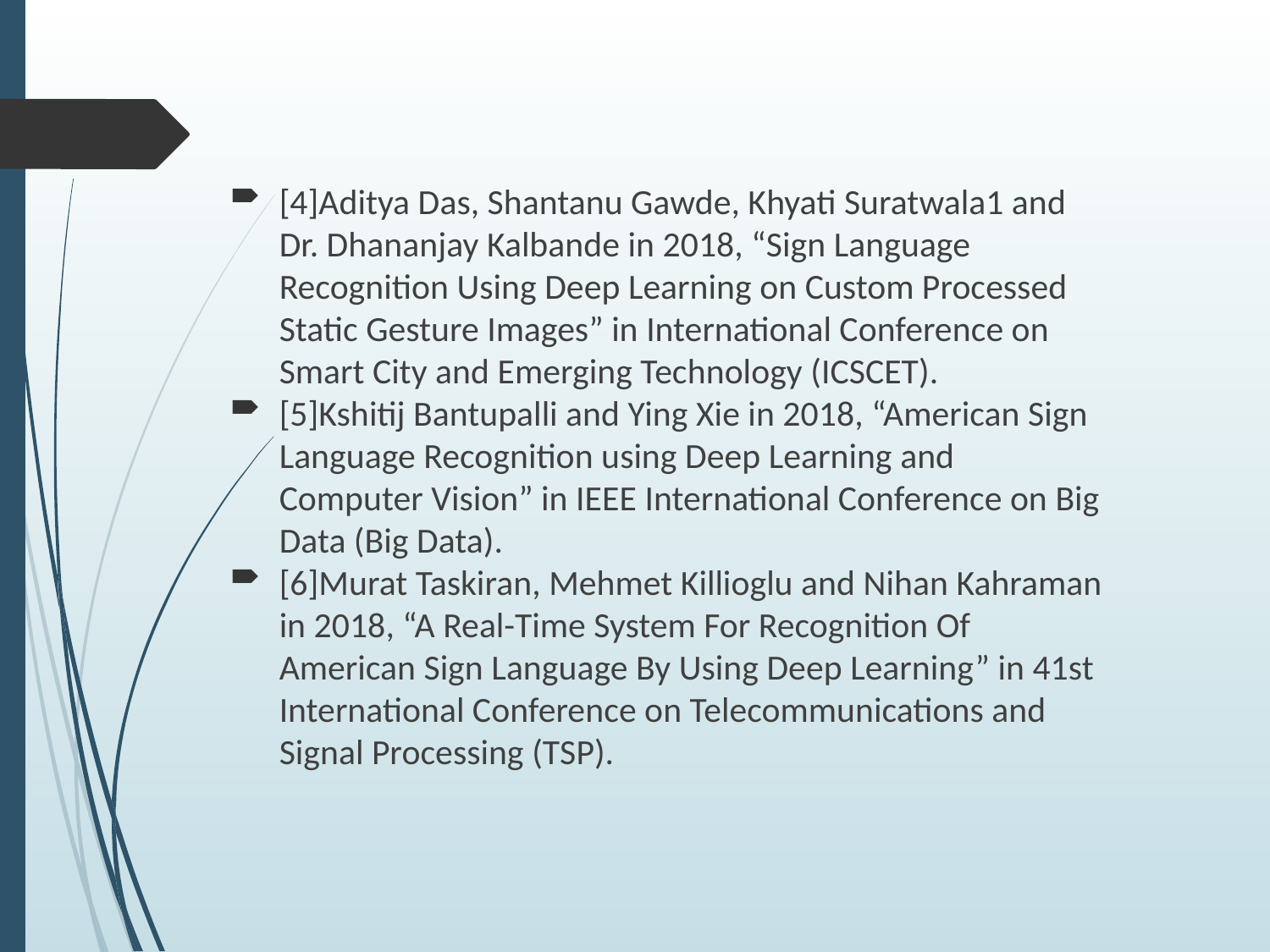

[4]Aditya Das, Shantanu Gawde, Khyati Suratwala1 and Dr. Dhananjay Kalbande in 2018, “Sign Language Recognition Using Deep Learning on Custom Processed Static Gesture Images” in International Conference on Smart City and Emerging Technology (ICSCET).
[5]Kshitij Bantupalli and Ying Xie in 2018, “American Sign Language Recognition using Deep Learning and Computer Vision” in IEEE International Conference on Big Data (Big Data).
[6]Murat Taskiran, Mehmet Killioglu and Nihan Kahraman in 2018, “A Real-Time System For Recognition Of American Sign Language By Using Deep Learning” in 41st International Conference on Telecommunications and Signal Processing (TSP).